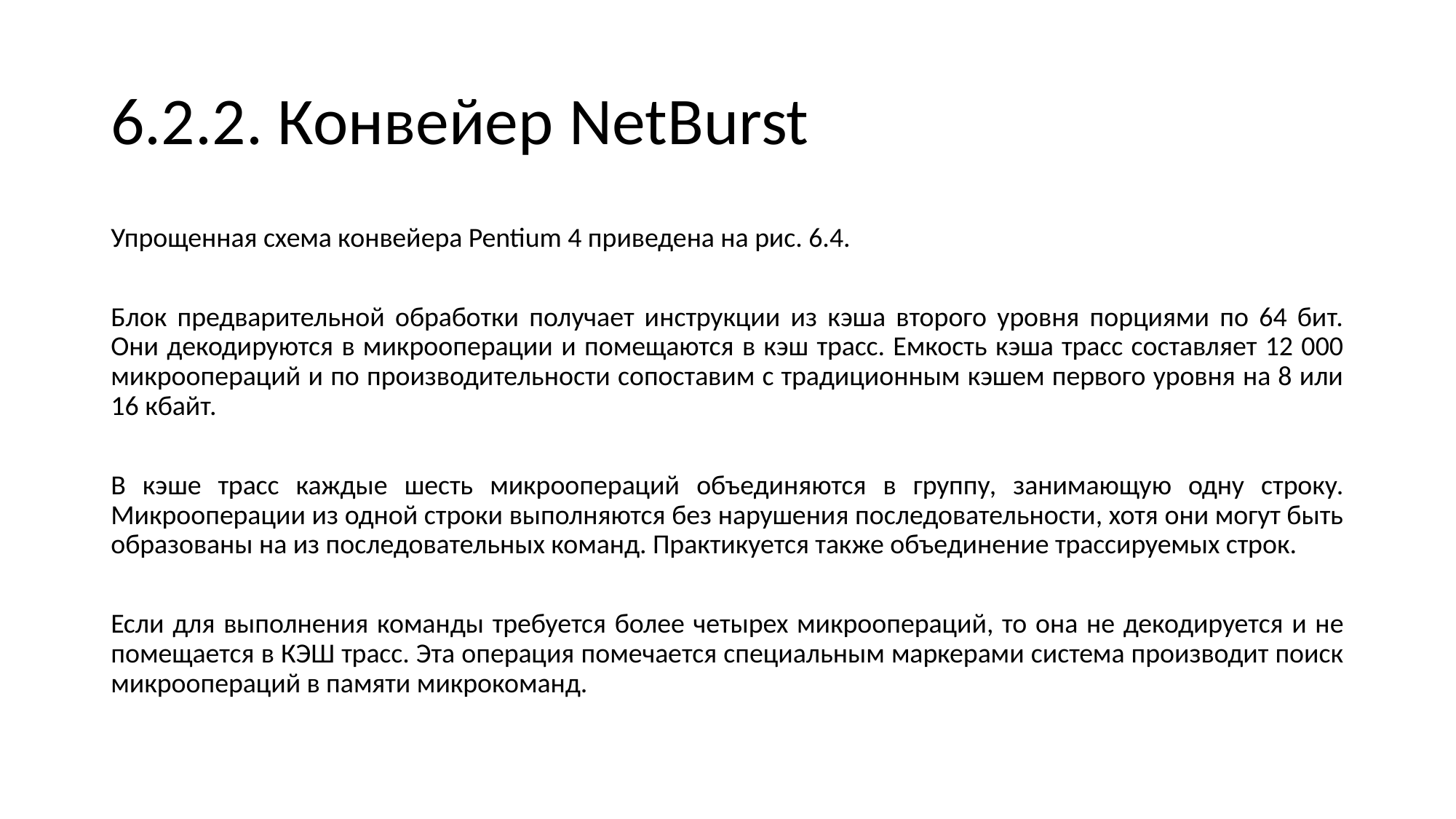

# 6.2.2. Конвейер NetBurst
Упрощенная схема конвейера Pentium 4 приведена на рис. 6.4.

Блок предварительной обработки получает инструкции из кэша второго уровня порциями по 64 бит. Они декодируются в микрооперации и помещаются в кэш трасс. Емкость кэша трасс составляет 12 000 микроопераций и по производительности сопоставим с традиционным кэшем первого уровня на 8 или 16 кбайт.

В кэше трасс каждые шесть микроопераций объединяются в группу, занимающую одну строку. Микрооперации из одной строки выполняются без нарушения последовательности, хотя они могут быть образованы на из последовательных команд. Практикуется также объединение трассируемых строк.

Если для выполнения команды требуется более четырех микроопераций, то она не декодируется и не помещается в КЭШ трасс. Эта операция помечается специальным маркерами система производит поиск микроопераций в памяти микрокоманд.